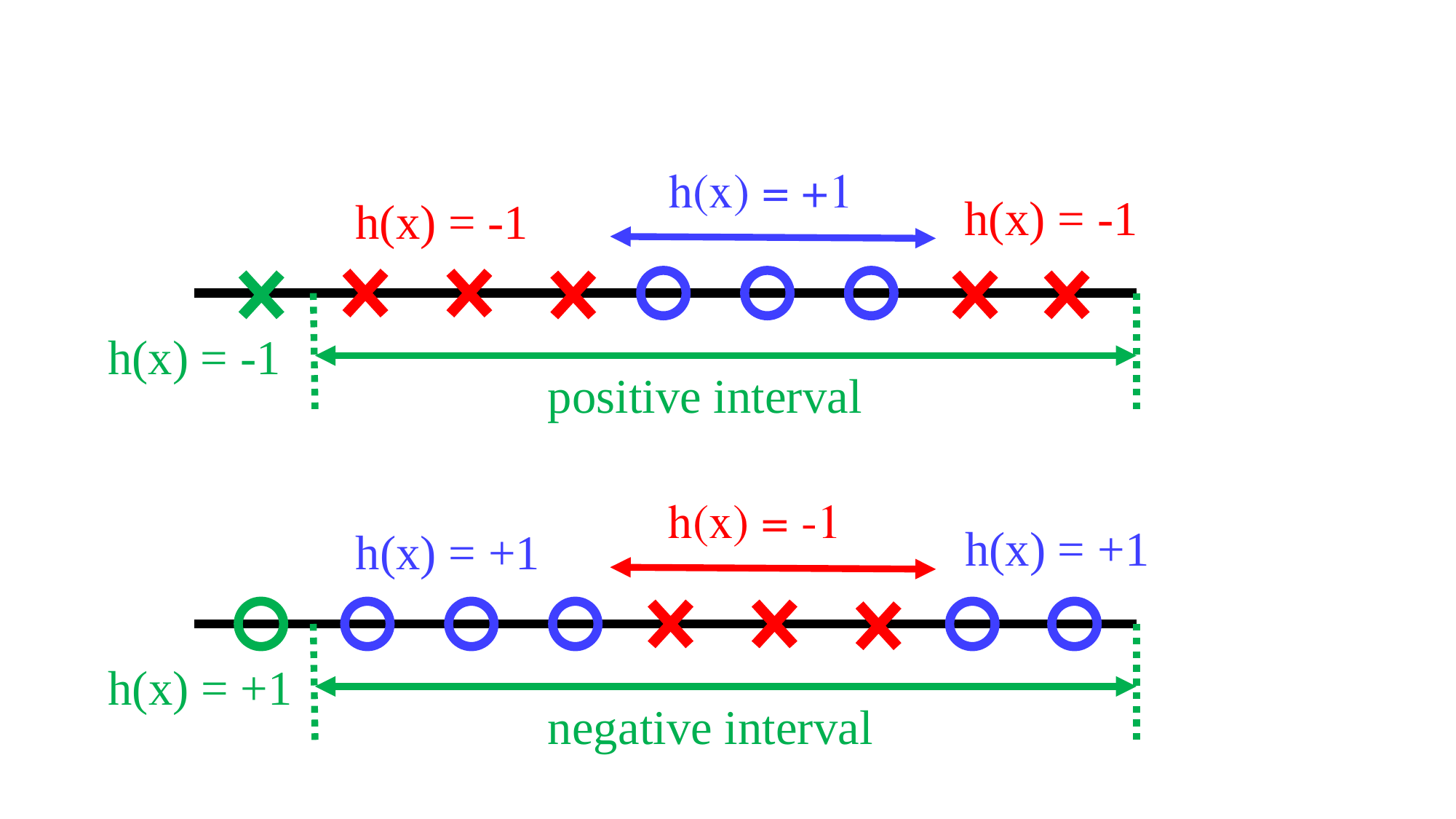

h(x) = +1
h(x) = -1
h(x) = -1

h(x) = -1
positive interval
h(x) = -1
h(x) = +1
h(x) = +1

h(x) = +1
negative interval